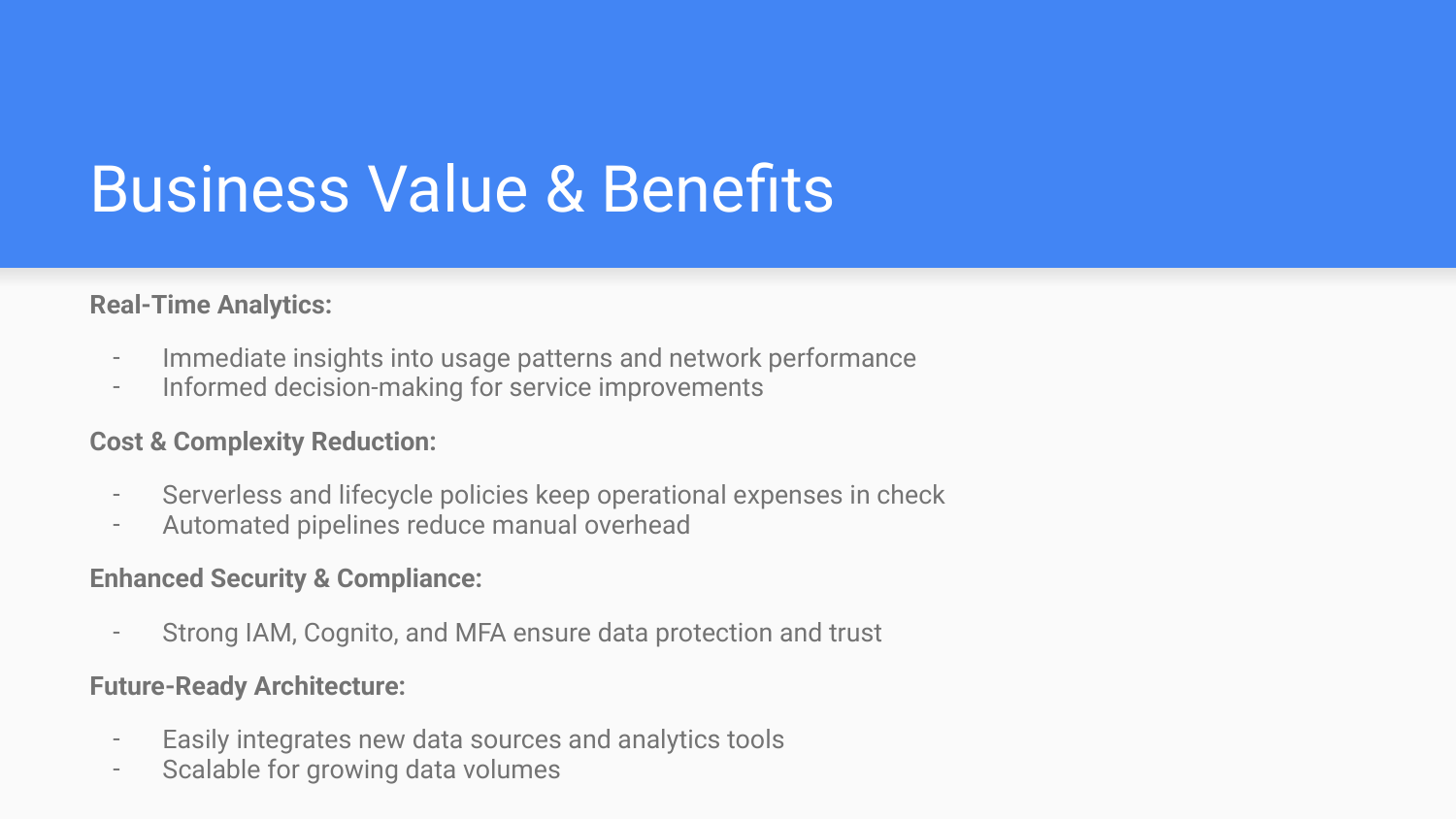

# Business Value & Benefits
Real-Time Analytics:
Immediate insights into usage patterns and network performance
Informed decision-making for service improvements
Cost & Complexity Reduction:
Serverless and lifecycle policies keep operational expenses in check
Automated pipelines reduce manual overhead
Enhanced Security & Compliance:
Strong IAM, Cognito, and MFA ensure data protection and trust
Future-Ready Architecture:
Easily integrates new data sources and analytics tools
Scalable for growing data volumes